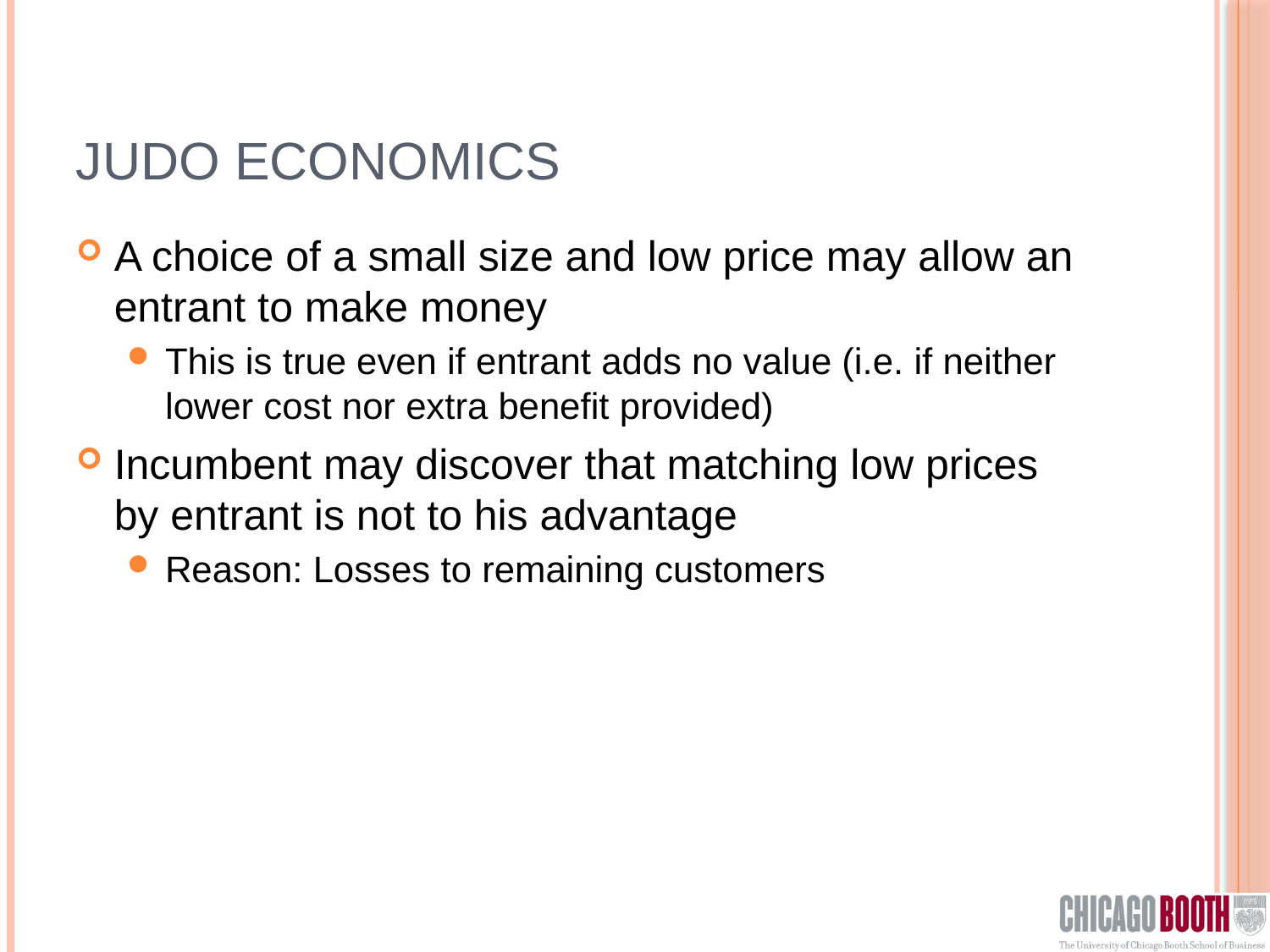

# Judo Economics
A choice of a small size and low price may allow an entrant to make money
This is true even if entrant adds no value (i.e. if neither lower cost nor extra benefit provided)
Incumbent may discover that matching low prices by entrant is not to his advantage
Reason: Losses to remaining customers